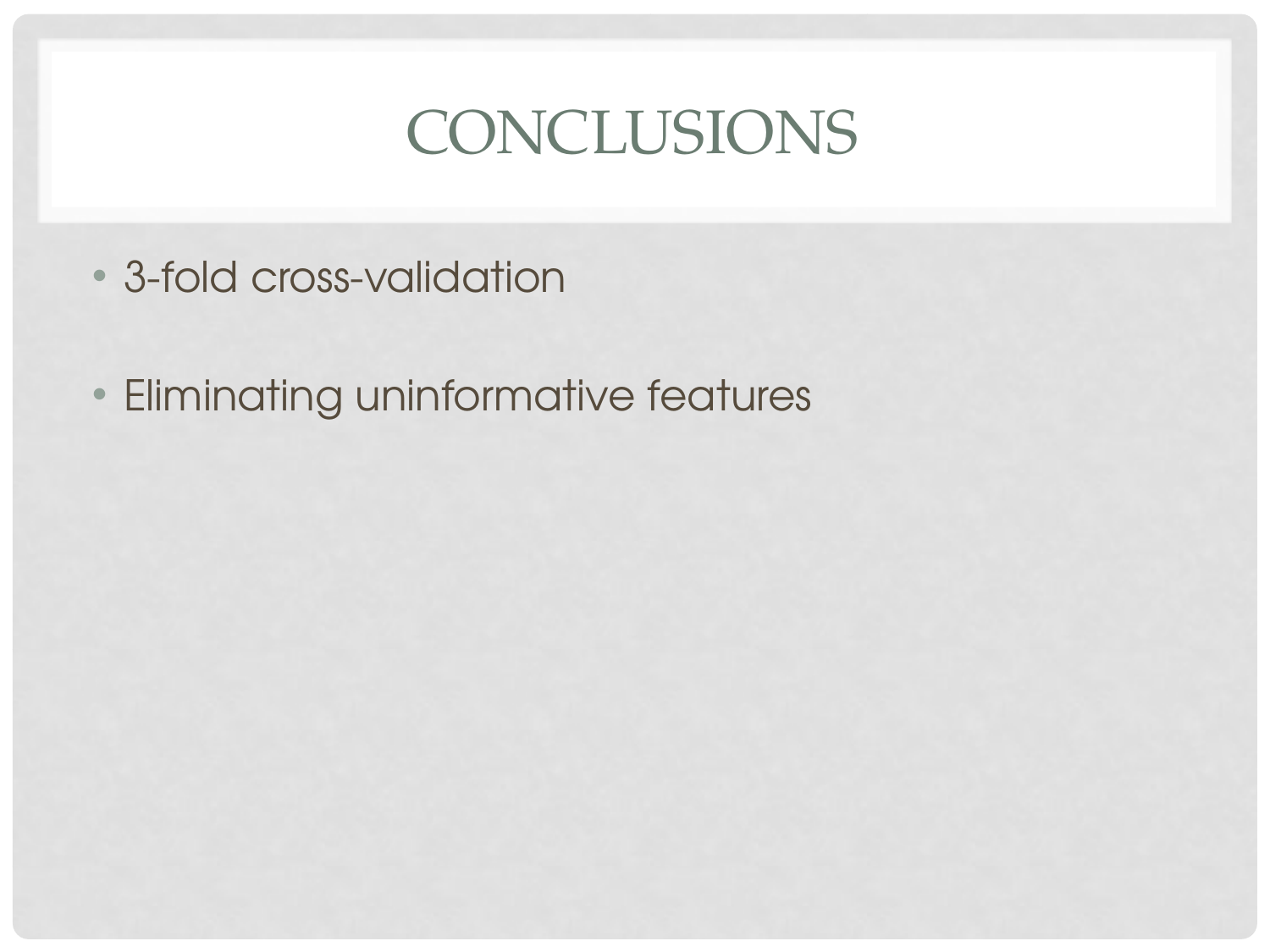

# Conclusions
3-fold cross-validation

Eliminating uninformative features